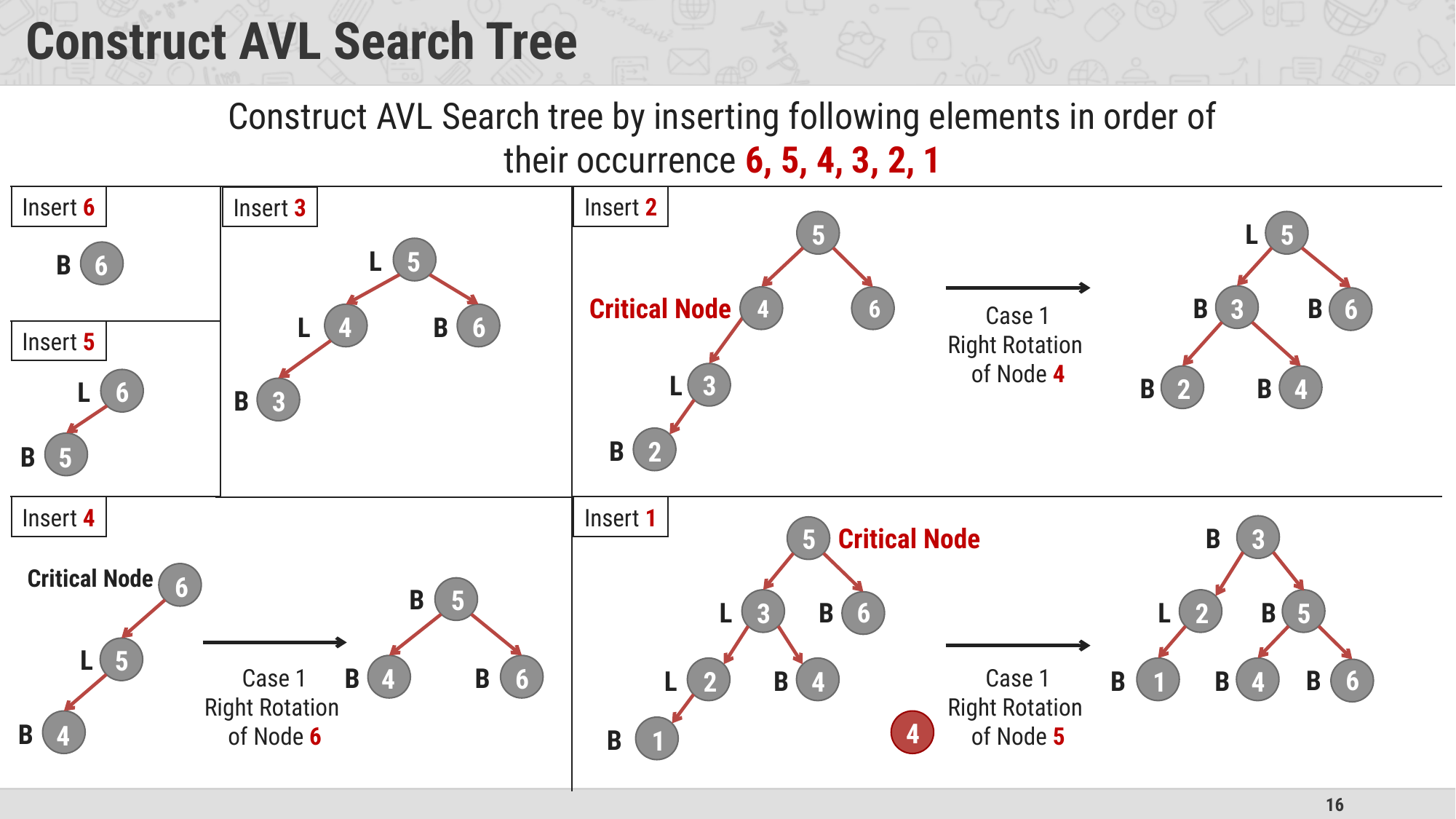

# Construct AVL Search Tree
Construct AVL Search tree by inserting following elements in order of their occurrence 6, 5, 4, 3, 2, 1
Insert 6
Insert 2
Insert 3

5

5
L

5
L

6
B

3
6

Critical Node
B
B
4
6
Case 1
Right Rotation
of Node 4

4

6
L
B
Insert 5
L
3

2

4
B
B
L

6

3
B

2
B

5
B
Insert 4
Insert 1

3
5
Critical Node
B

Critical Node

6
B
5

3

2

5
6

L
B
L
B
2
L
5

4

6
B
B
Case 1
Right Rotation
of Node 6
Case 1
Right Rotation
of Node 5
6

B

2

4

1

4
L
B
B
B

4

4
B

1
B